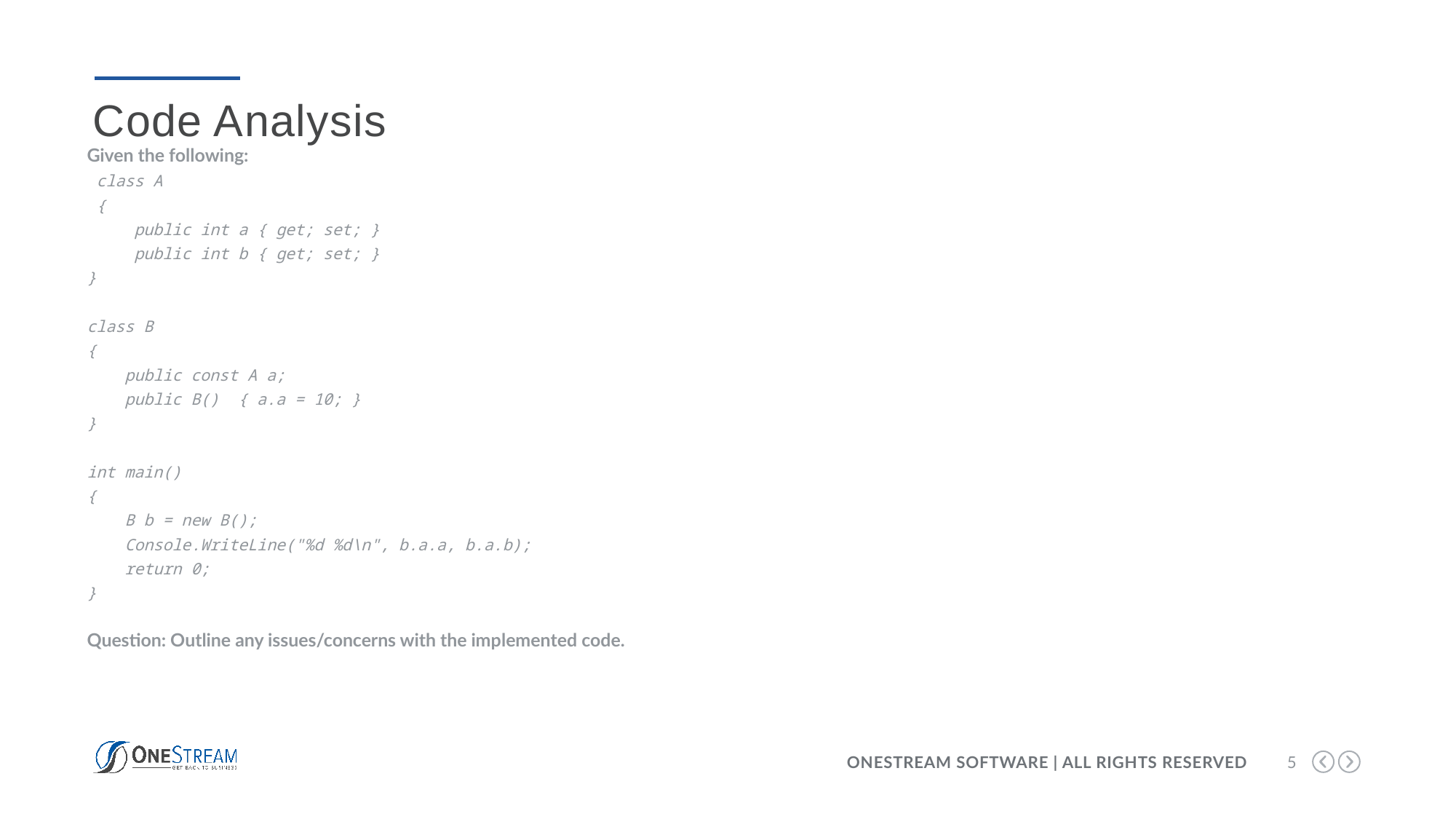

Code Analysis
Given the following:
 class A
 {
     public int a { get; set; }
     public int b { get; set; }
}

class B
{
    public const A a;
    public B()  { a.a = 10; }
}

int main()
{
    B b = new B();
    Console.WriteLine("%d %d\n", b.a.a, b.a.b);
    return 0;
}

Question: Outline any issues/concerns with the implemented code.